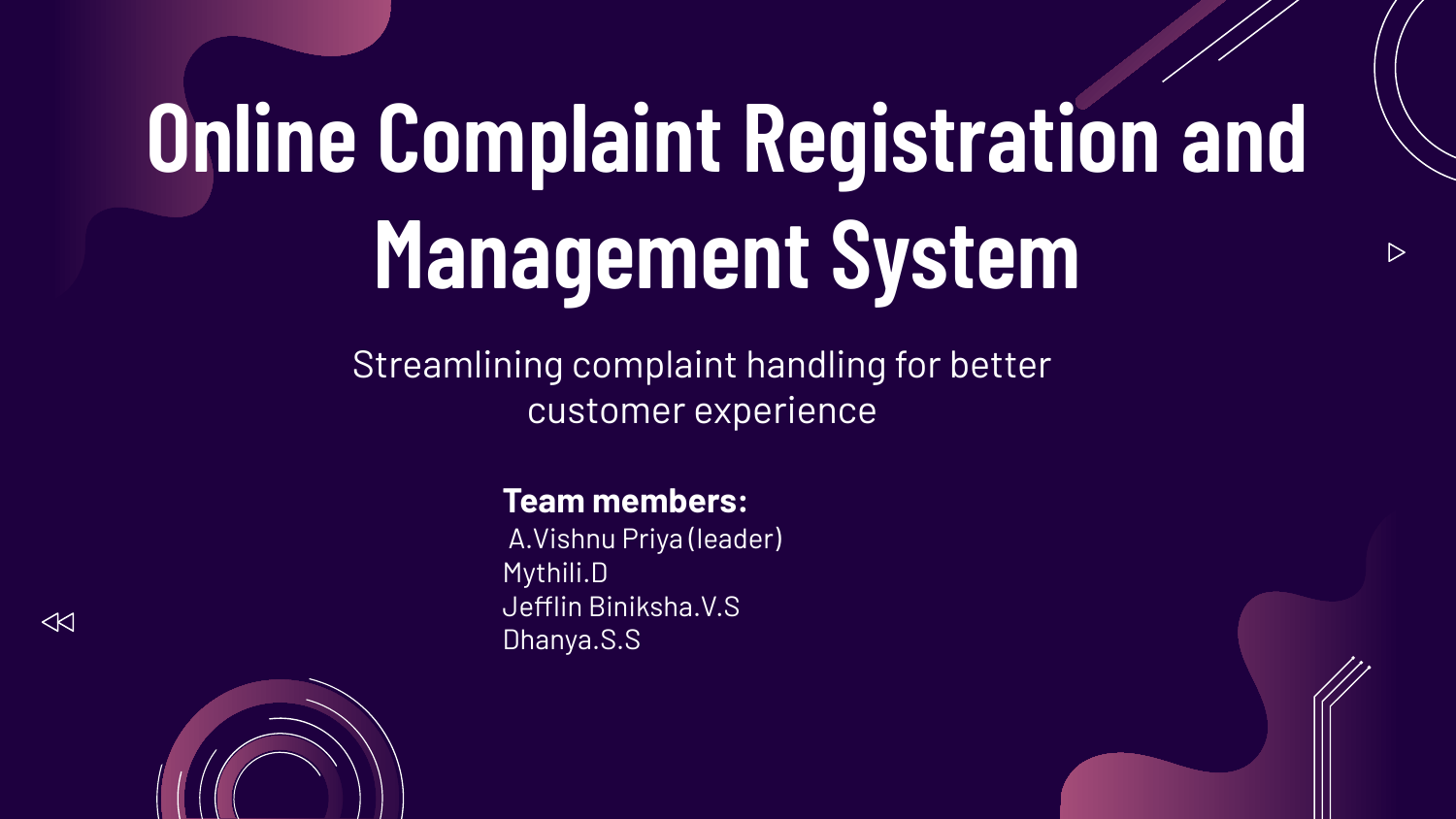

# Online Complaint Registration and Management System
Streamlining complaint handling for better customer experience
Team members:
 A.Vishnu Priya (leader)
Mythili.D
Jefflin Biniksha.V.S
Dhanya.S.S